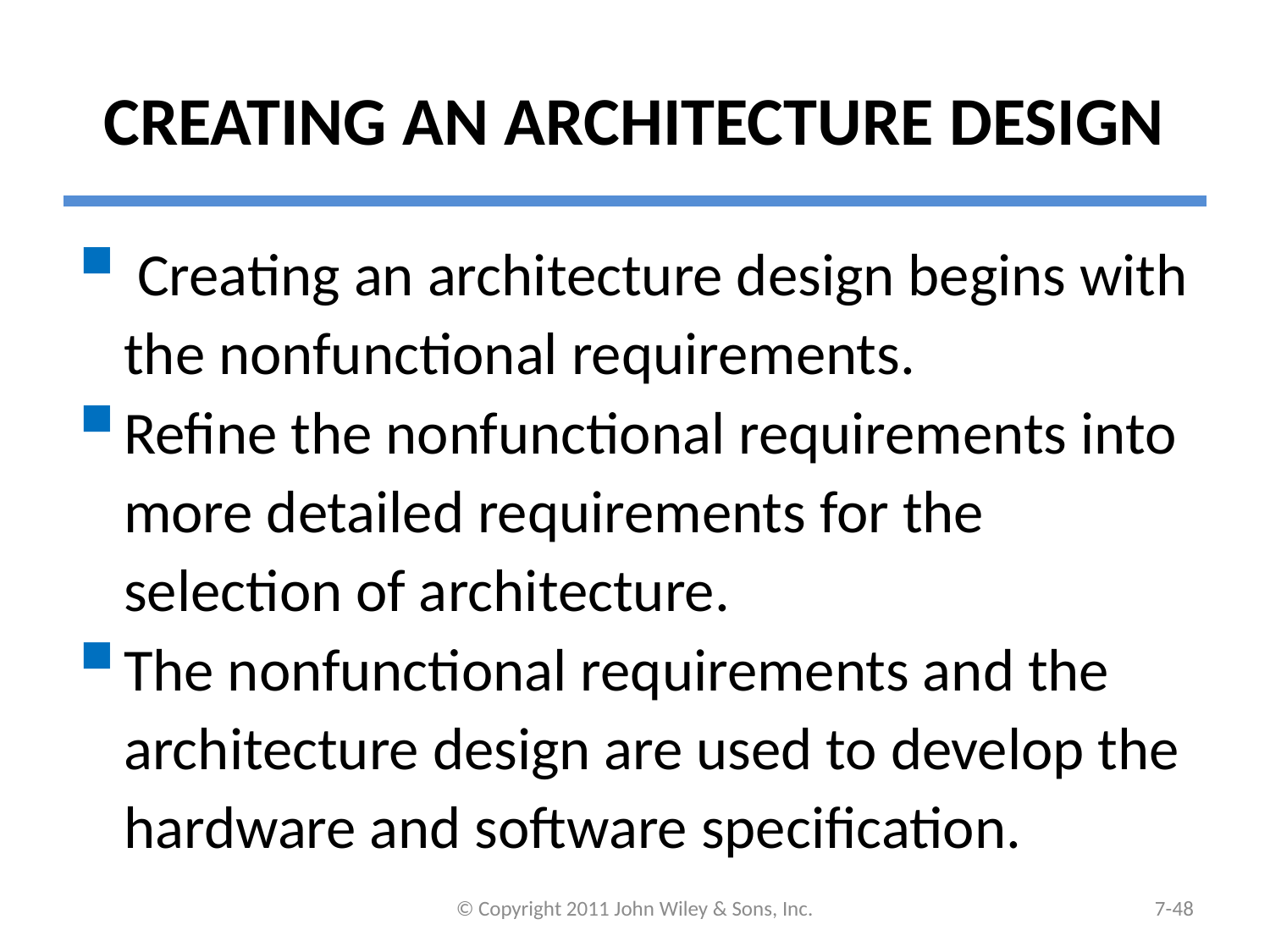

# CREATING AN ARCHITECTURE DESIGN
 Creating an architecture design begins with the nonfunctional requirements.
Refine the nonfunctional requirements into more detailed requirements for the selection of architecture.
The nonfunctional requirements and the architecture design are used to develop the hardware and software specification.

© Copyright 2011 John Wiley & Sons, Inc.
7-48